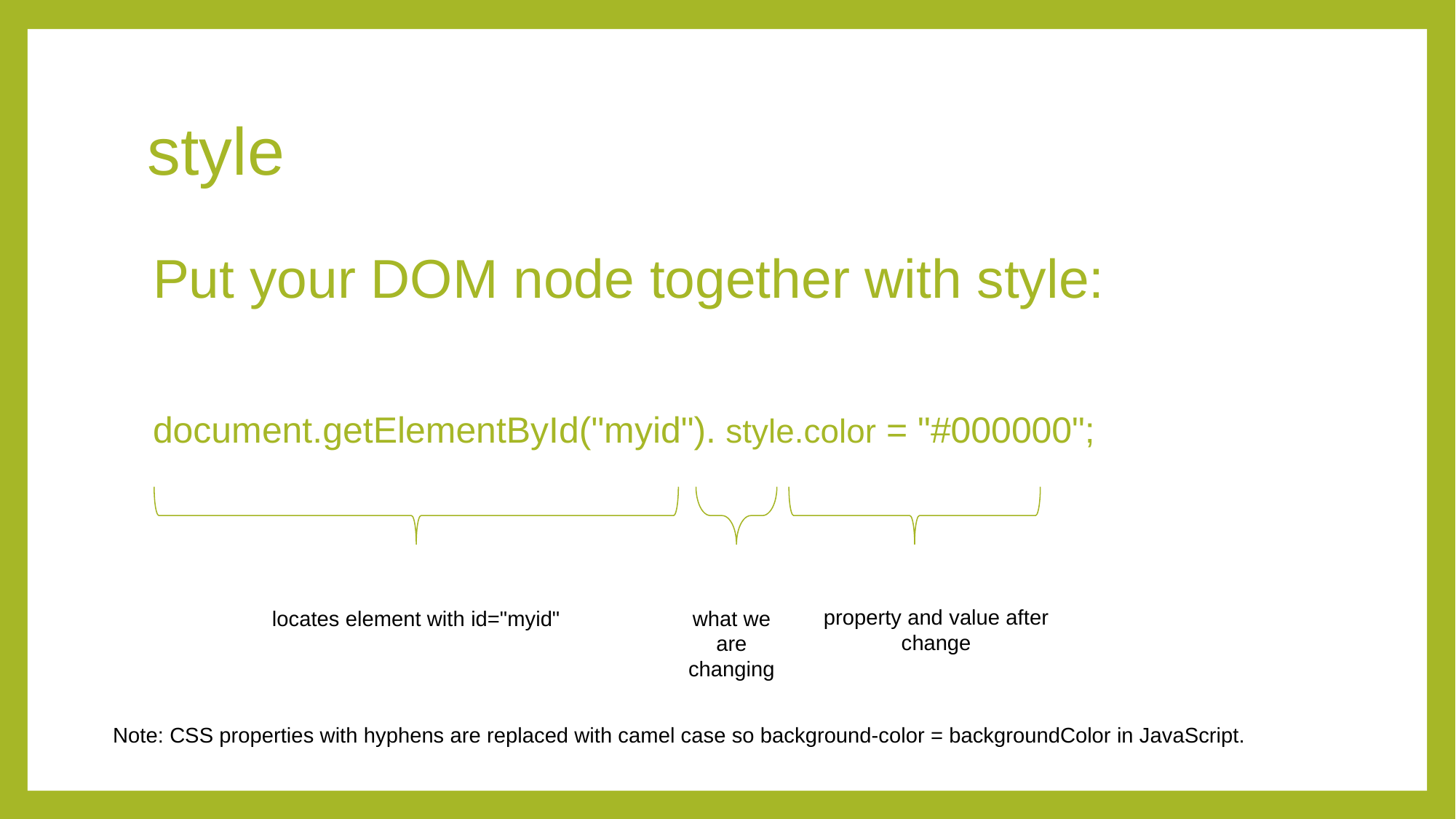

# style
Put your DOM node together with style:

document.getElementById("myid"). style.color = "#000000";

property and value after change
locates element with id="myid"
what we are changing
Note: CSS properties with hyphens are replaced with camel case so background-color = backgroundColor in JavaScript.